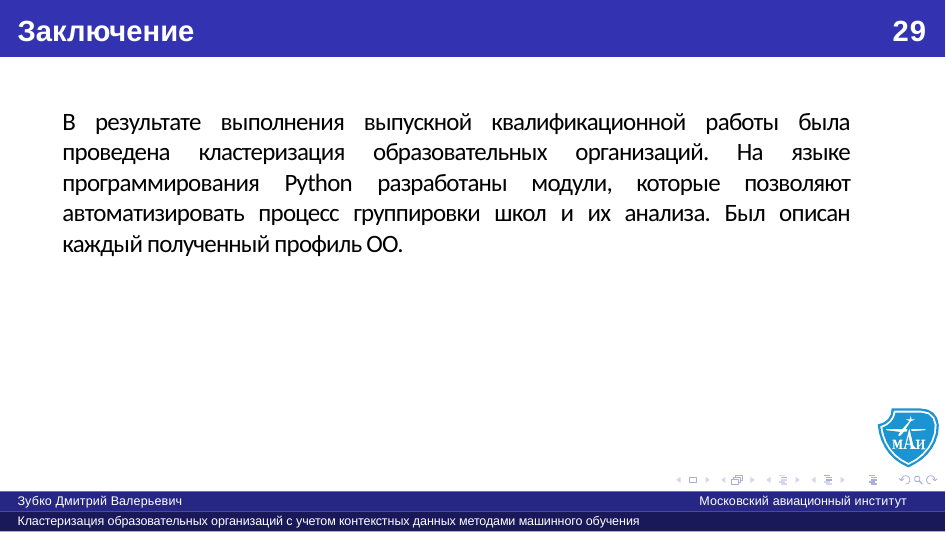

Заключение
29
В результате выполнения выпускной квалификационной работы была проведена кластеризация образовательных организаций. На языке программирования Python разработаны модули, которые позволяют автоматизировать процесс группировки школ и их анализа. Был описан каждый полученный профиль ОО.

Зубко Дмитрий Валерьевич
Московский авиационный институт
Кластеризация образовательных организаций с учетом контекстных данных методами машинного обучения